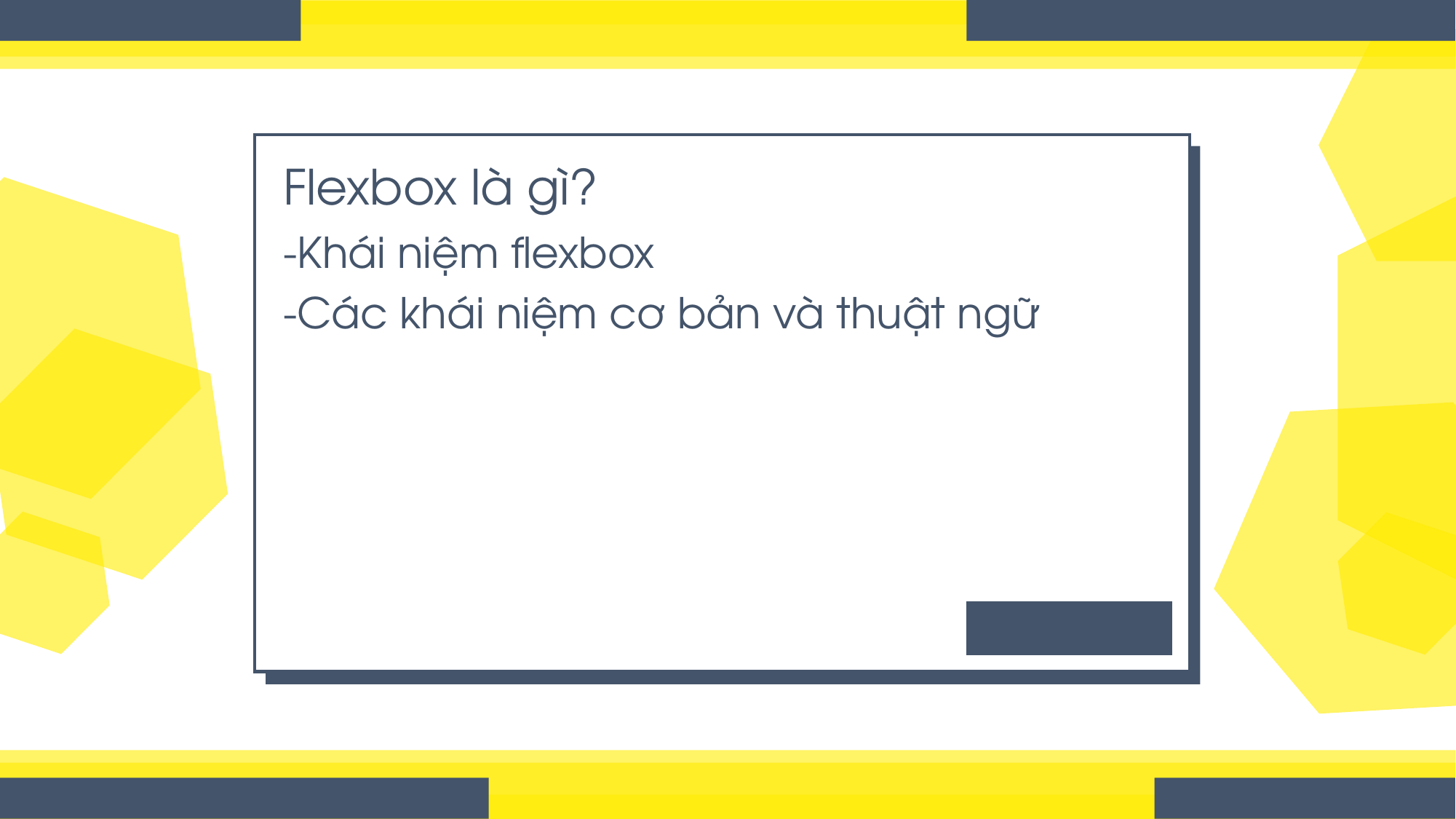

# Flexbox là gì?
-Khái niệm flexbox
-Các khái niệm cơ bản và thuật ngữ